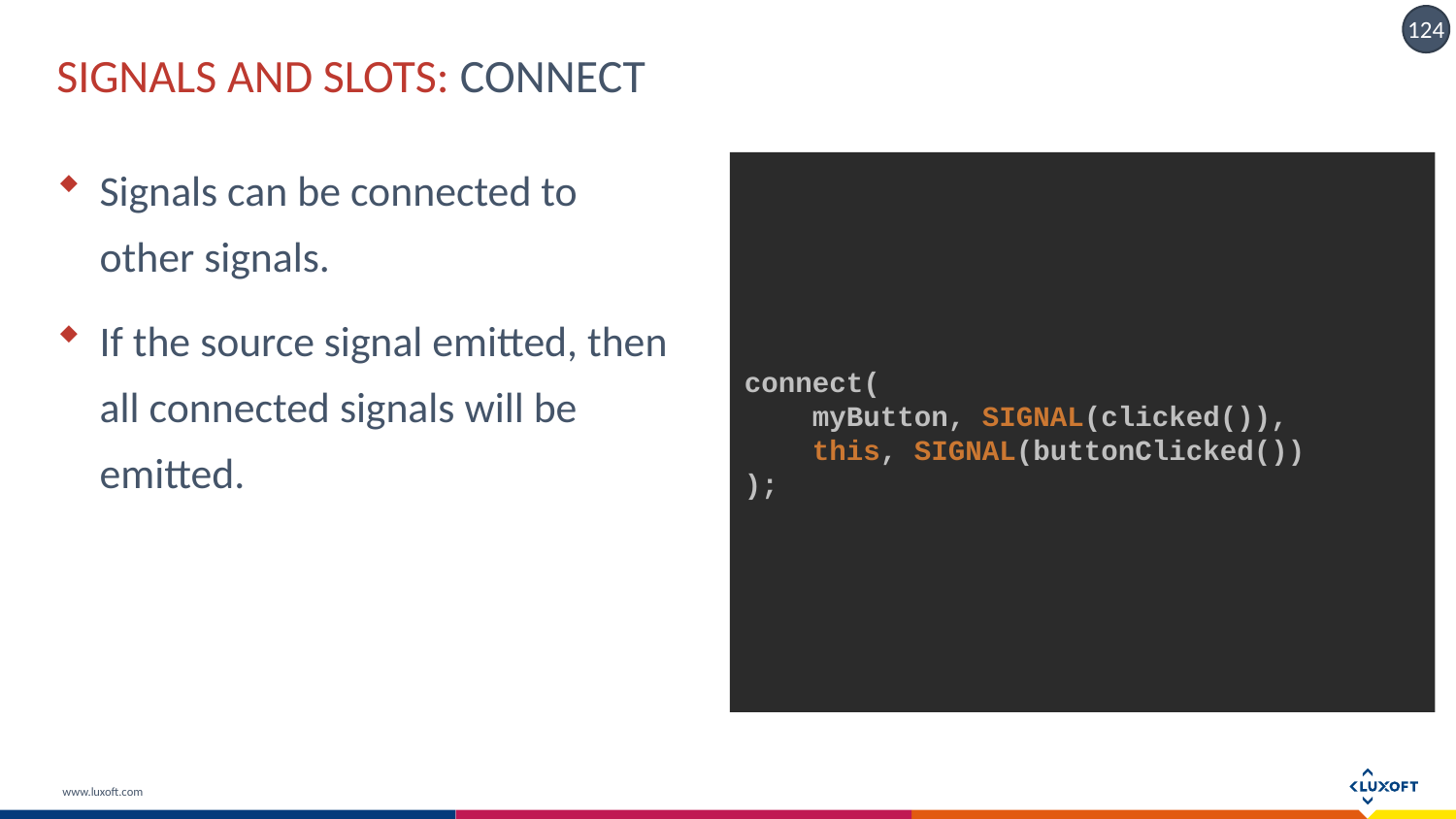

# SIGNALS AND SLOTS: CONNECT
Signals can be connected to other signals.
If the source signal emitted, then all connected signals will be emitted.
connect(
    myButton, SIGNAL(clicked()),
    this, SIGNAL(buttonClicked())
);